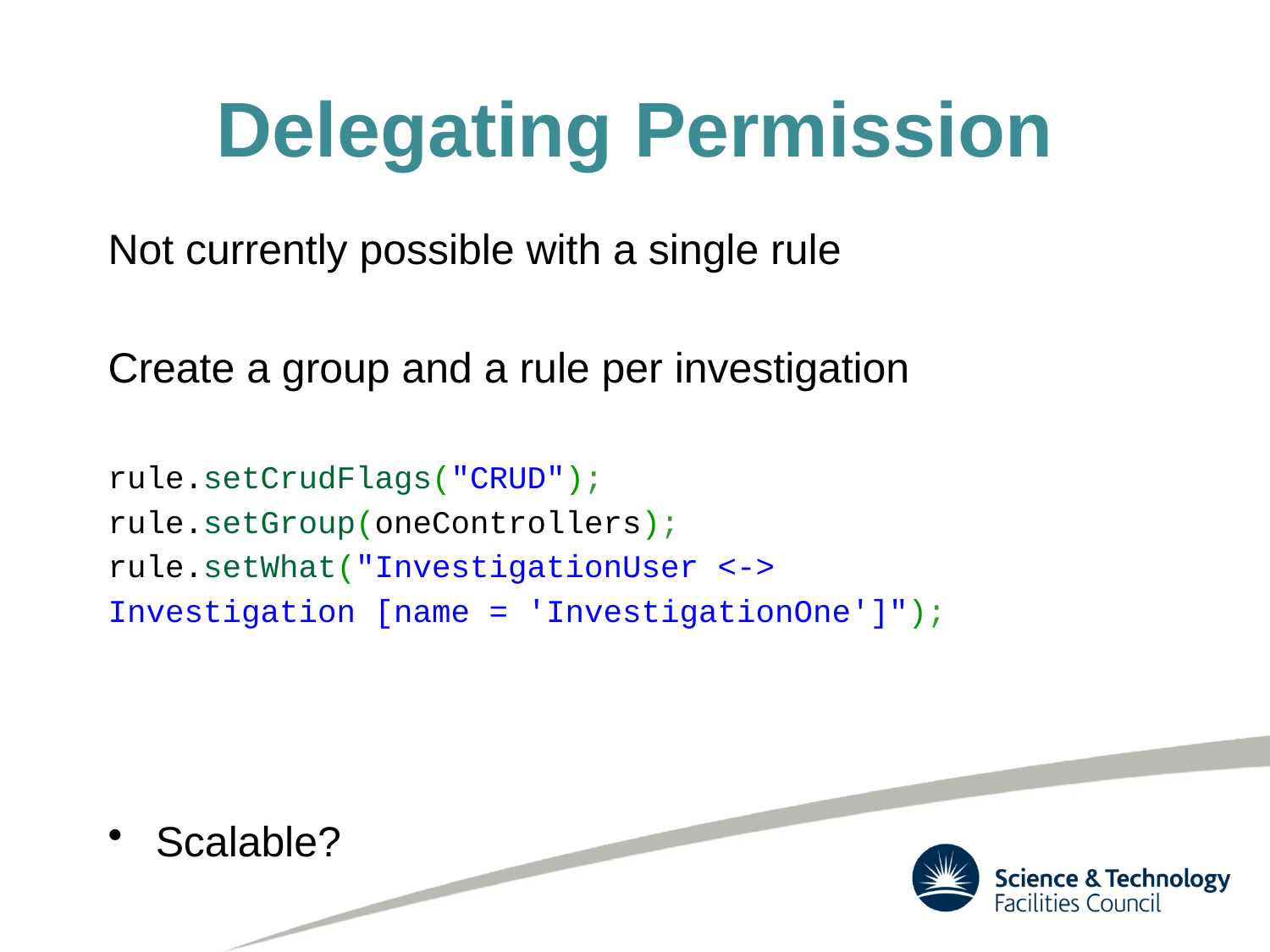

# Delegating Permission
Not currently possible with a single rule

Create a group and a rule per investigation

rule.setCrudFlags("CRUD");
rule.setGroup(oneControllers);
rule.setWhat("InvestigationUser <->
Investigation [name = 'InvestigationOne']");

Scalable?